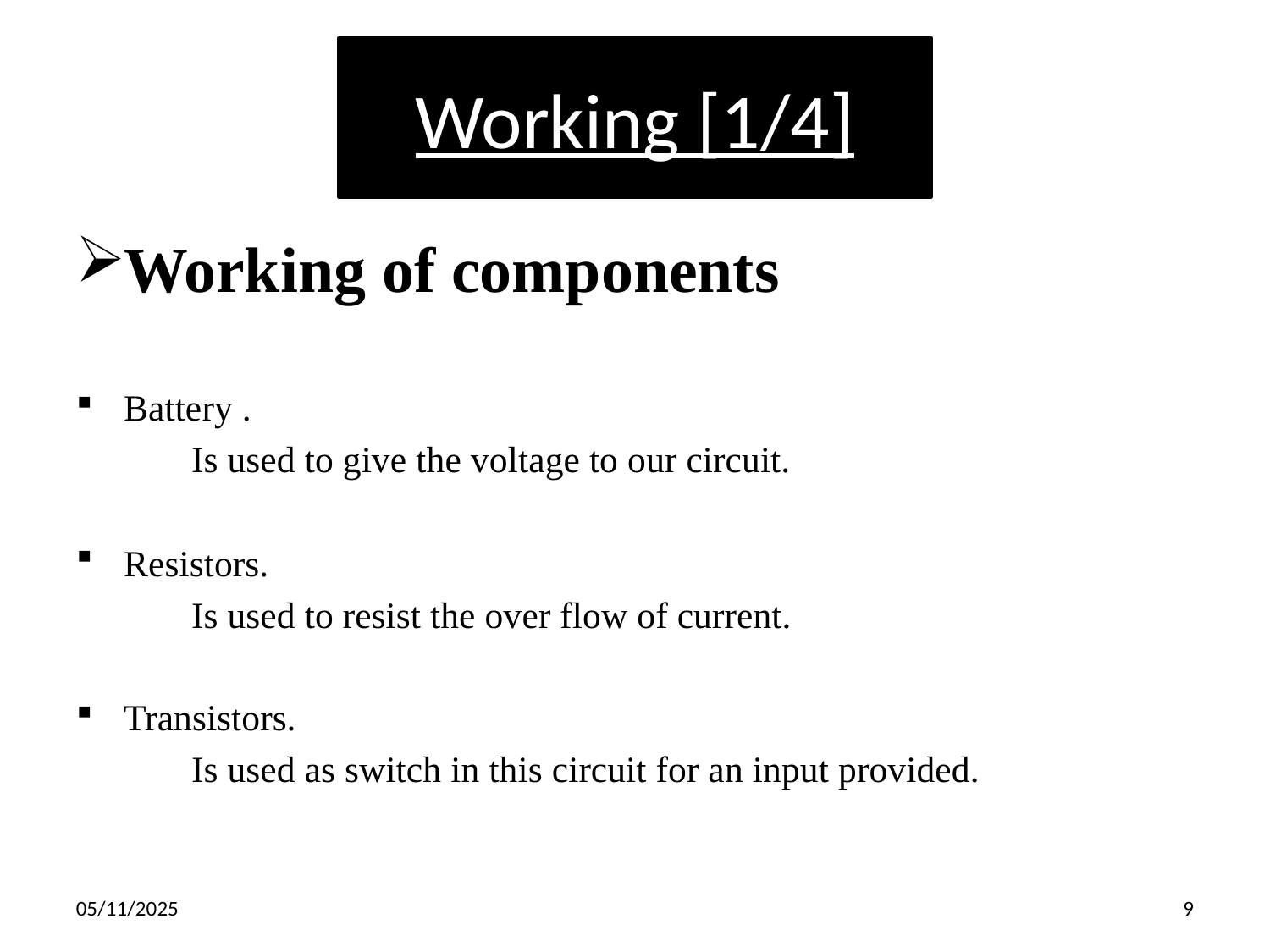

Working [1/4]
# Working of components

Battery .
	Is used to give the voltage to our circuit.

Resistors.
	Is used to resist the over flow of current.

Transistors.
	Is used as switch in this circuit for an input provided.

05/11/2025
9